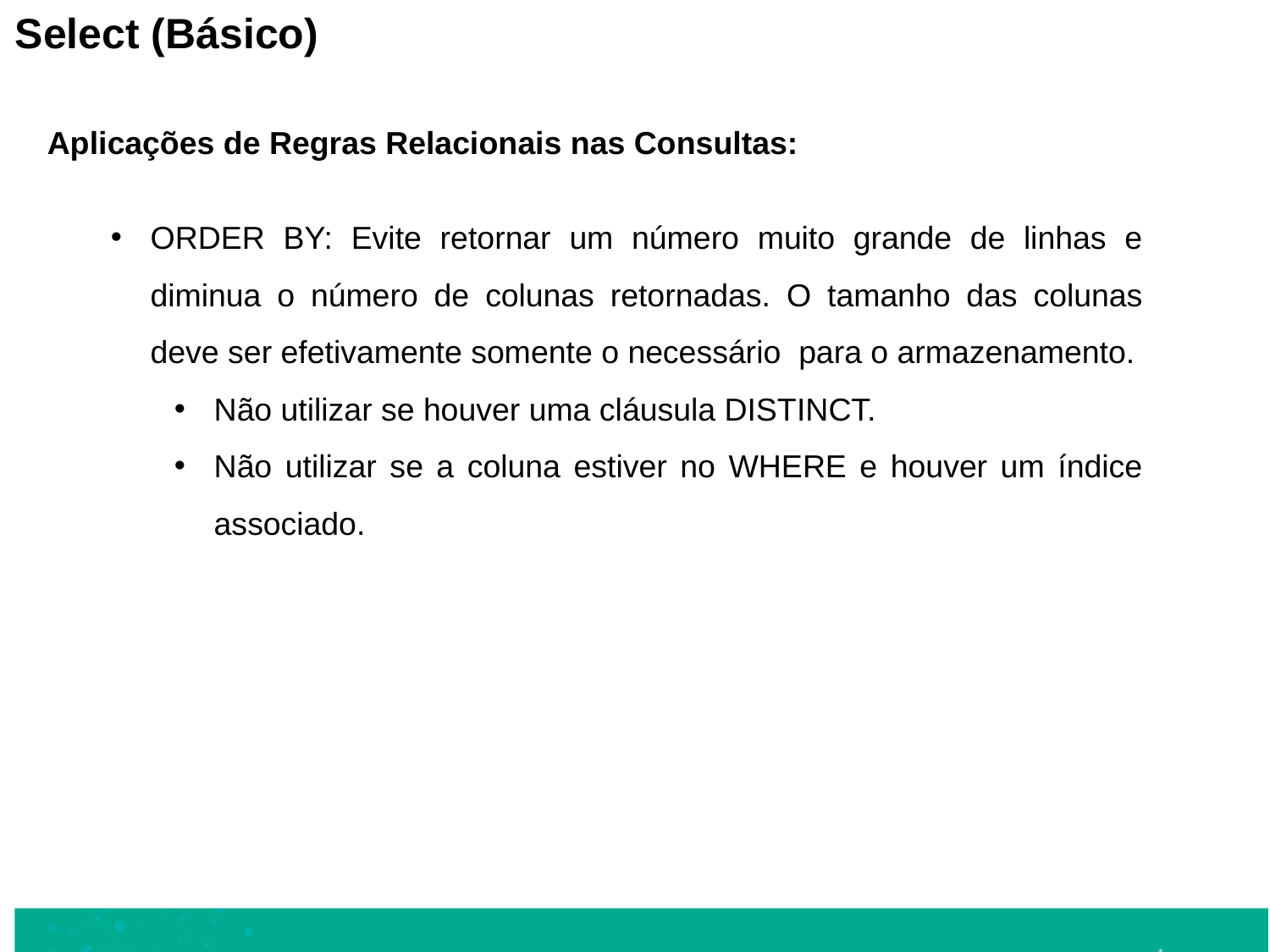

Select (Básico)
Aplicações de Regras Relacionais nas Consultas:

ORDER BY: Evite retornar um número muito grande de linhas e diminua o número de colunas retornadas. O tamanho das colunas deve ser efetivamente somente o necessário  para o armazenamento.
Não utilizar se houver uma cláusula DISTINCT.
Não utilizar se a coluna estiver no WHERE e houver um índice associado.